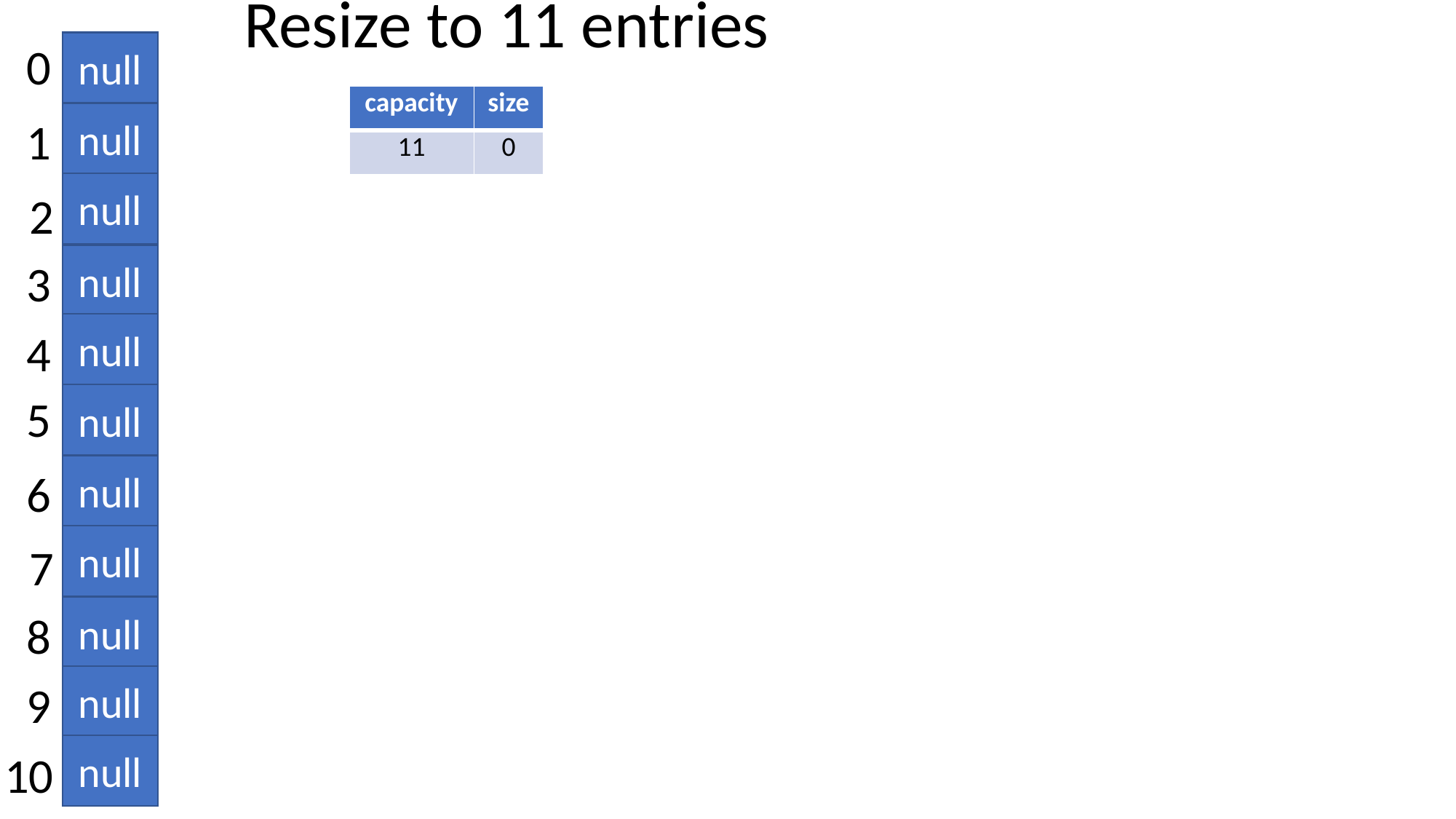

# Resize to 11 entries
0
null
null
1
null
2
null
3
null
4
5
null
null
6
null
7
null
8
null
9
null
10
| capacity | size |
| --- | --- |
| 11 | 0 |